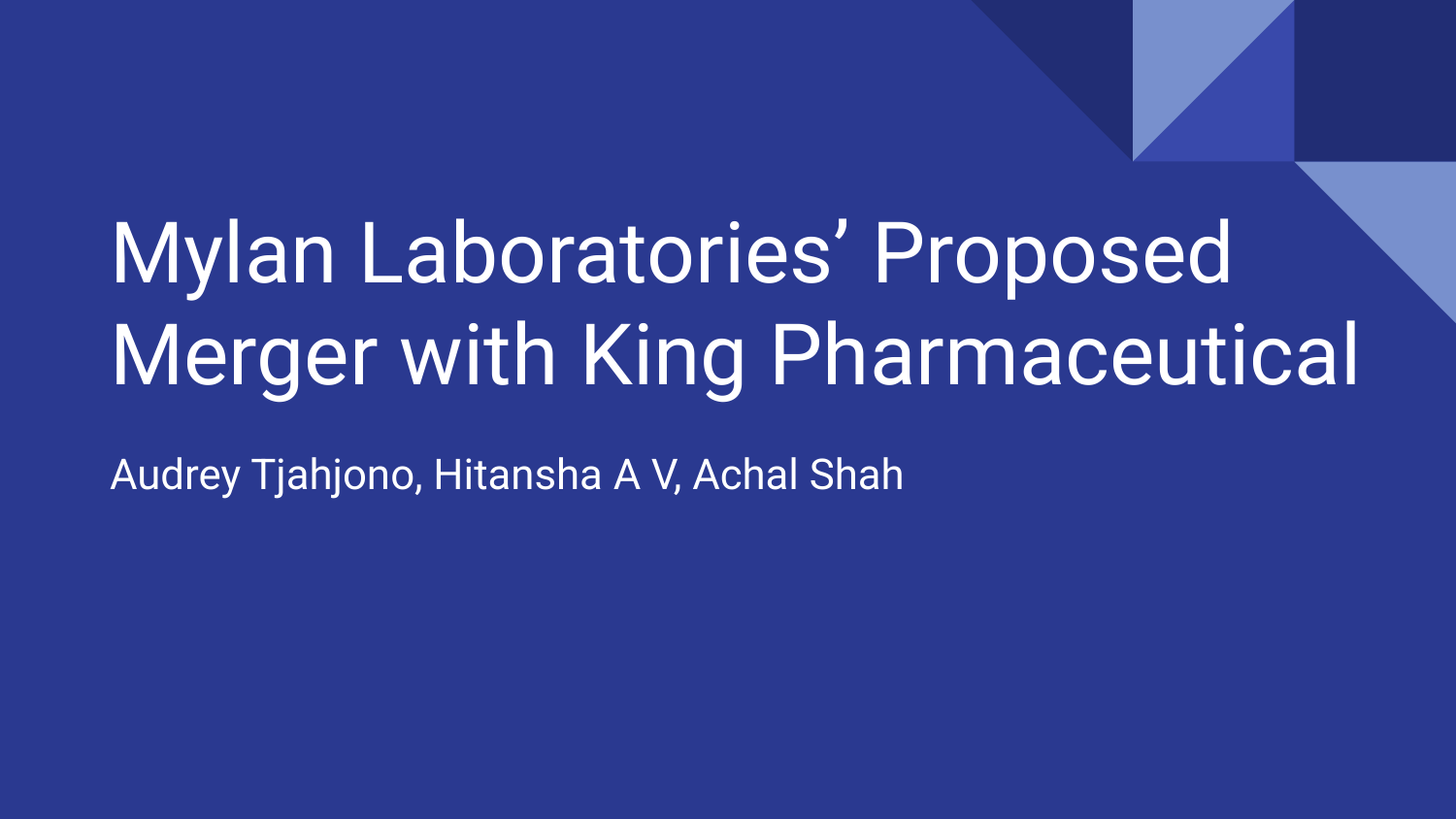

# Mylan Laboratories’ Proposed Merger with King Pharmaceutical
Audrey Tjahjono, Hitansha A V, Achal Shah